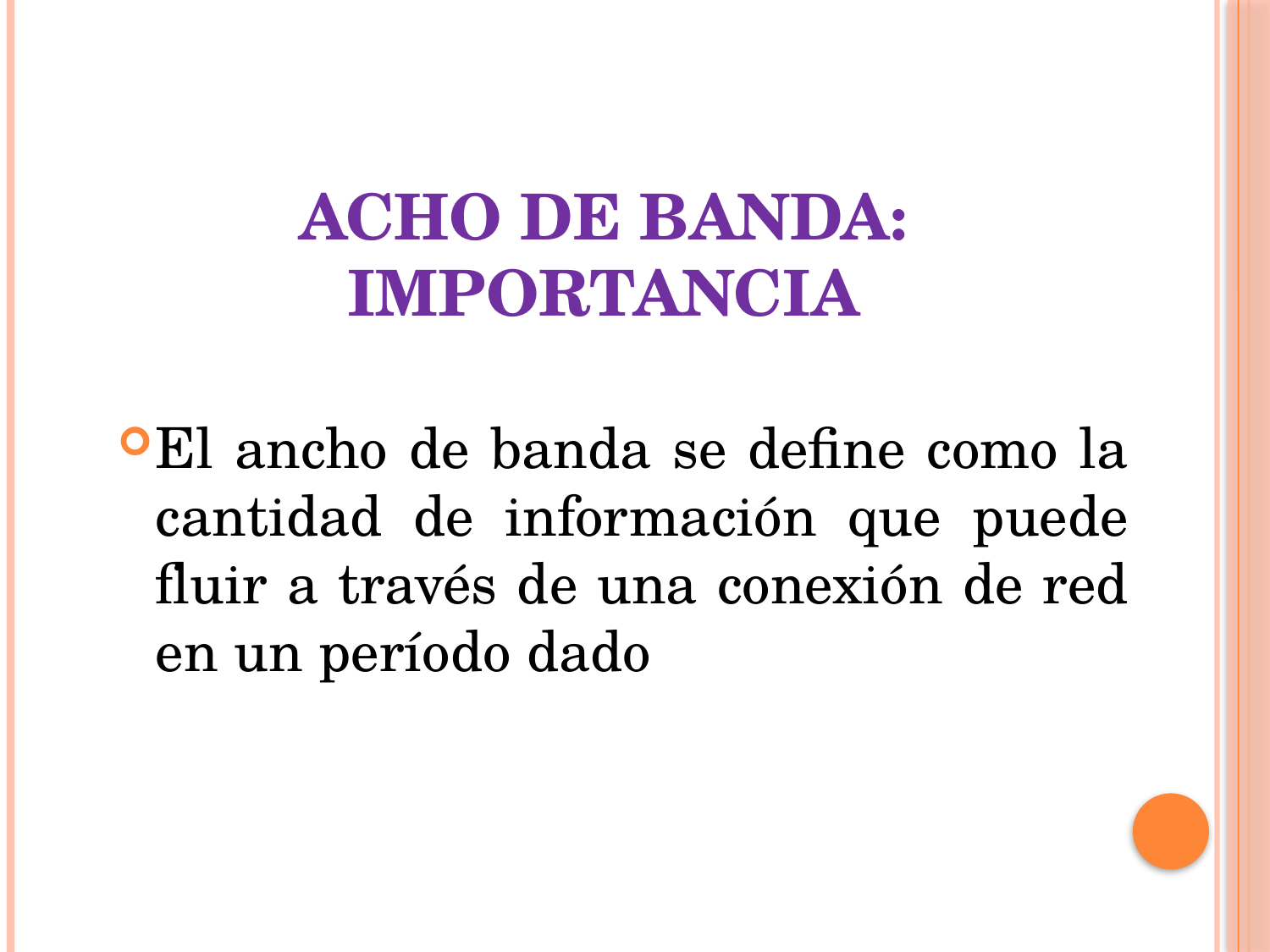

# ACHO DE BANDA: IMPORTANCIA
El ancho de banda se define como la cantidad de información que puede fluir a través de una conexión de red en un período dado